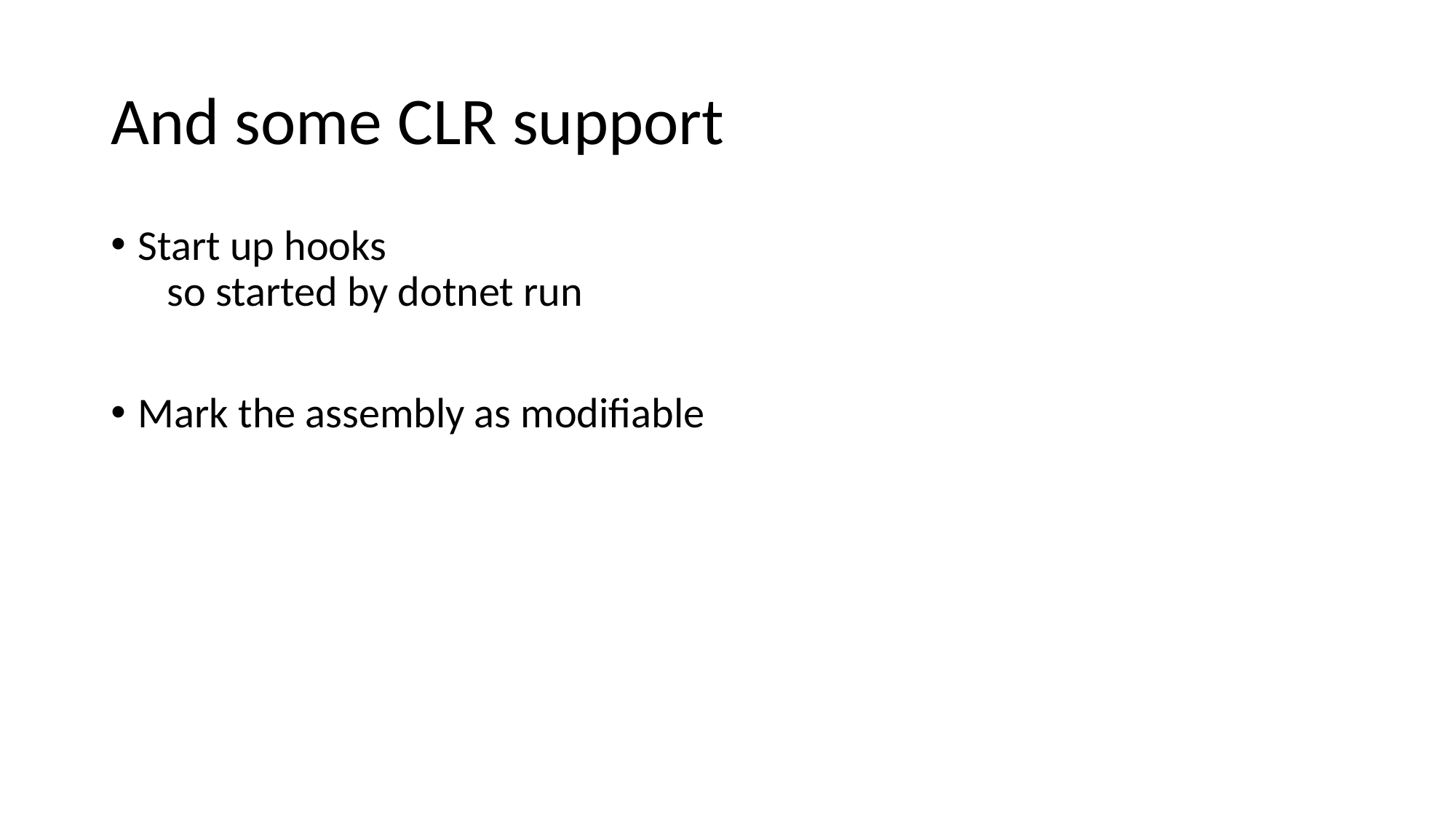

# And some CLR support
Start up hooks
   so started by dotnet run

Mark the assembly as modifiable